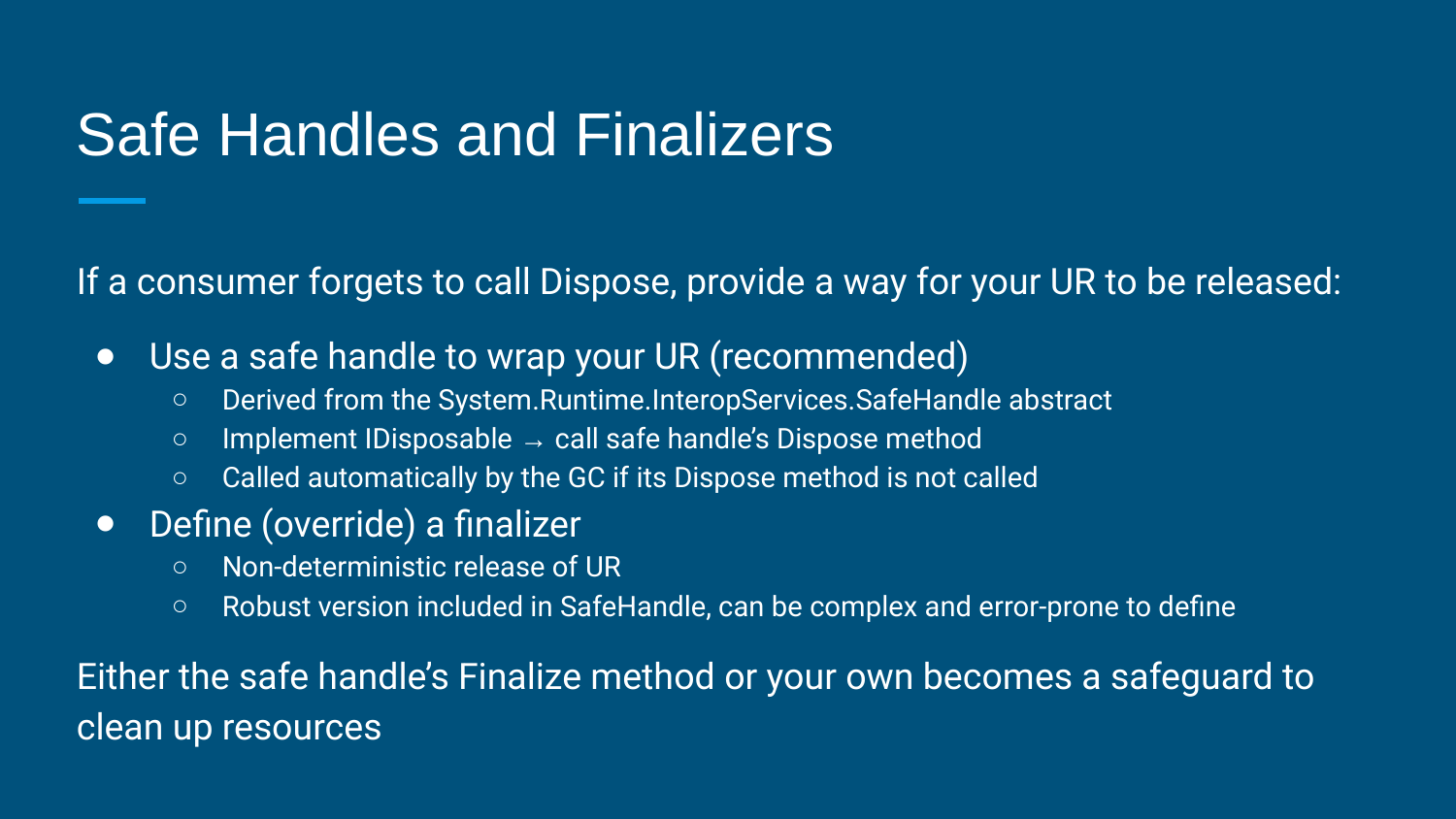

# Safe Handles and Finalizers
If a consumer forgets to call Dispose, provide a way for your UR to be released:
Use a safe handle to wrap your UR (recommended)
Derived from the System.Runtime.InteropServices.SafeHandle abstract
Implement IDisposable → call safe handle’s Dispose method
Called automatically by the GC if its Dispose method is not called
Define (override) a finalizer
Non-deterministic release of UR
Robust version included in SafeHandle, can be complex and error-prone to define
Either the safe handle’s Finalize method or your own becomes a safeguard to clean up resources